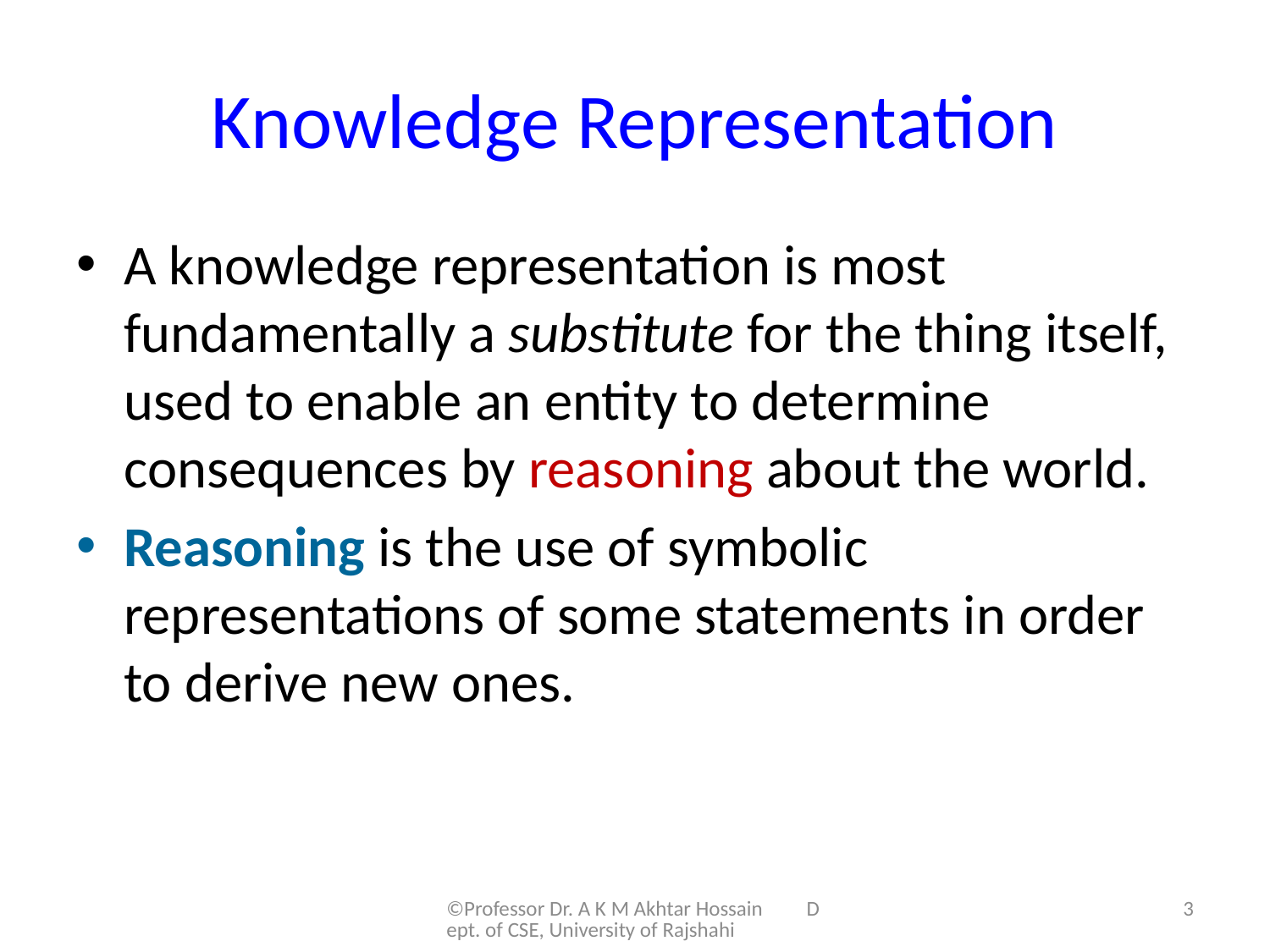

# Knowledge Representation
A knowledge representation is most fundamentally a substitute for the thing itself, used to enable an entity to determine consequences by reasoning about the world.
Reasoning is the use of symbolic representations of some statements in order to derive new ones.

©Professor Dr. A K M Akhtar Hossain         Dept. of CSE, University of Rajshahi
3